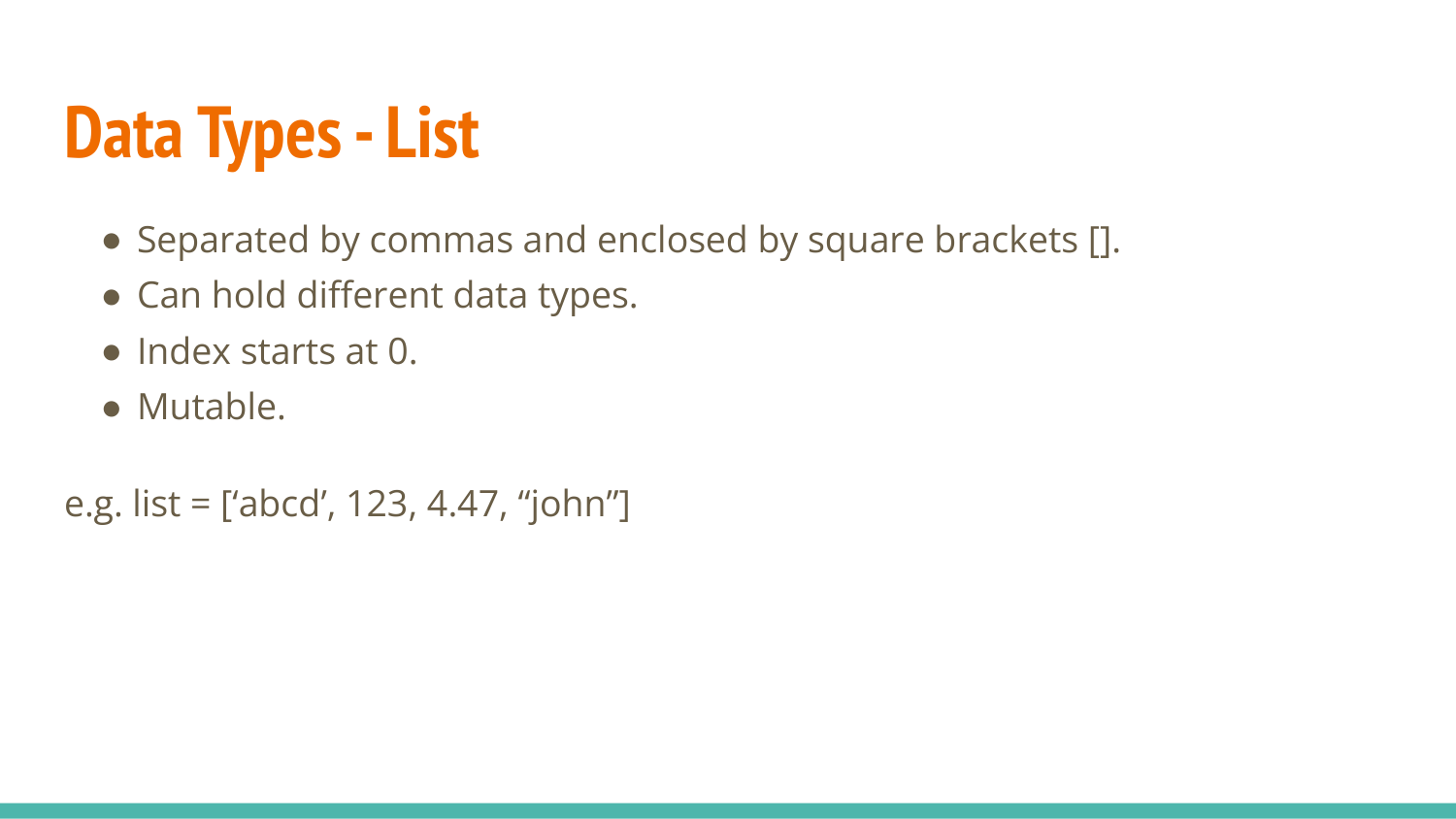

# Data Types - List
Separated by commas and enclosed by square brackets [].
Can hold different data types.
Index starts at 0.
Mutable.

e.g. list = [‘abcd’, 123, 4.47, “john”]